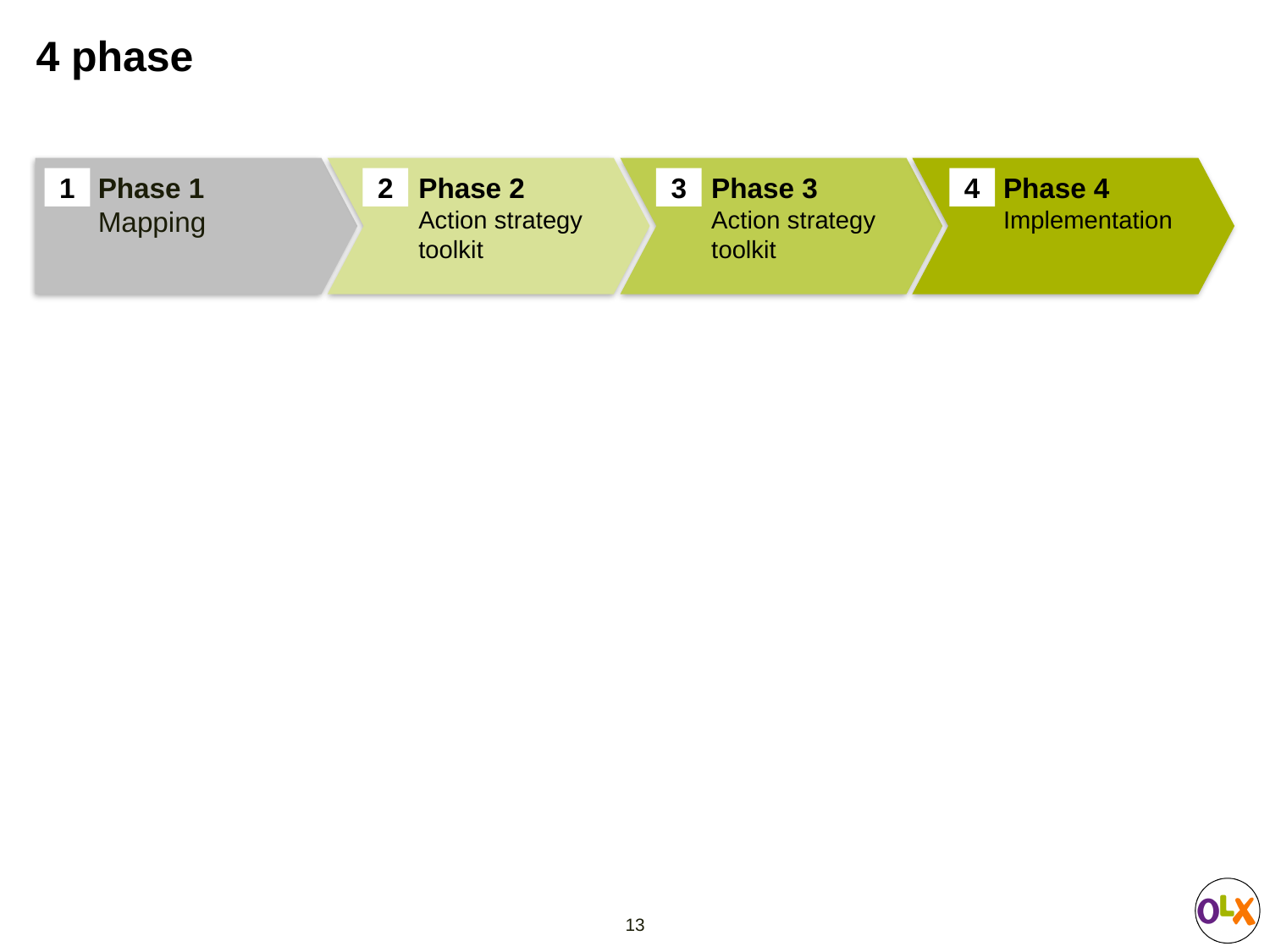

# 4 phase
 Phase 1
 Mapping
Phase 2
Action strategy toolkit
Phase 3
Action strategy toolkit
Phase 4
Implementation
1
2
3
4